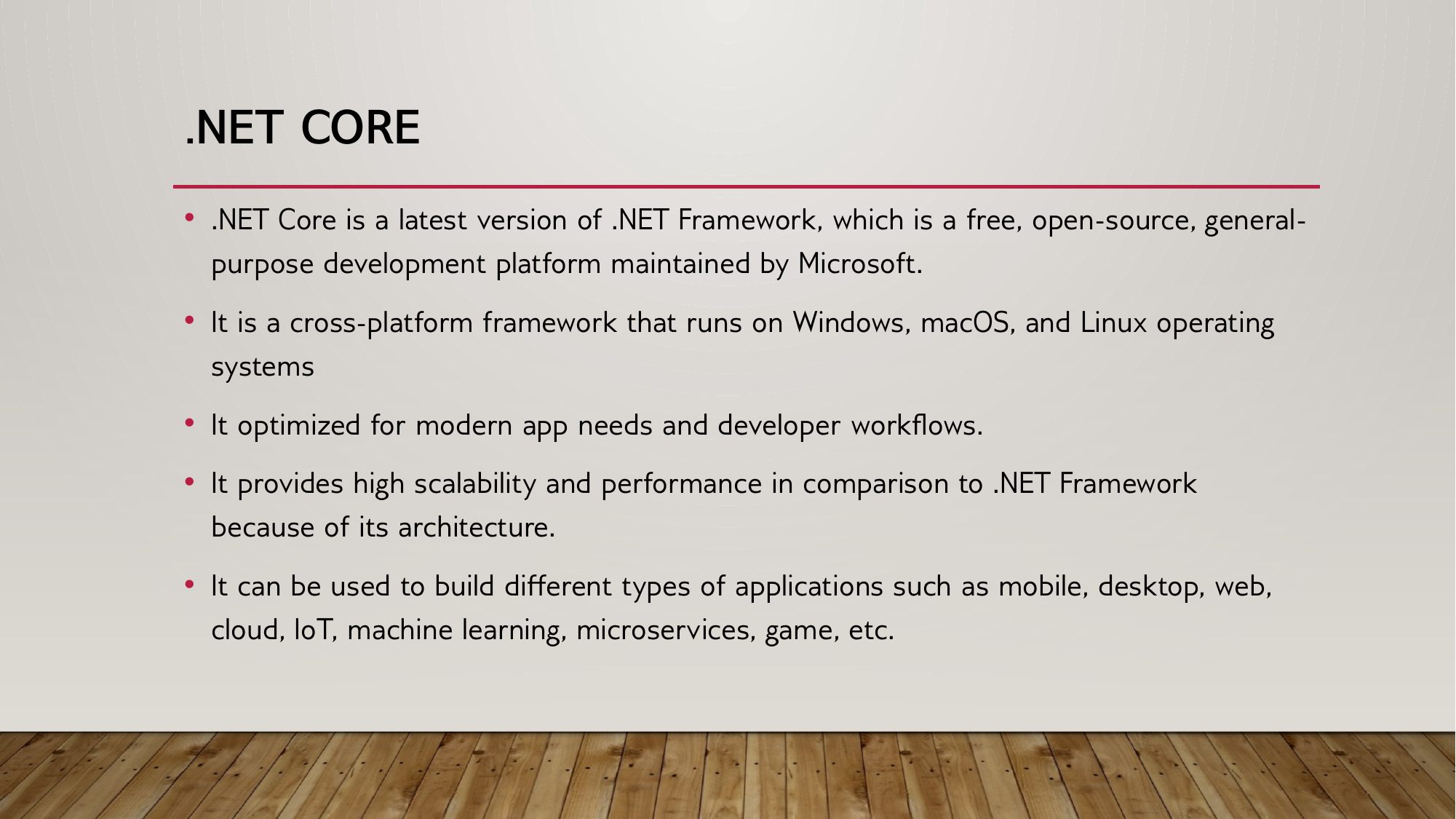

# .NET Core
.NET Core is a latest version of .NET Framework, which is a free, open-source, general-purpose development platform maintained by Microsoft.
It is a cross-platform framework that runs on Windows, macOS, and Linux operating systems
It optimized for modern app needs and developer workflows.
It provides high scalability and performance in comparison to .NET Framework because of its architecture.
It can be used to build different types of applications such as mobile, desktop, web, cloud, IoT, machine learning, microservices, game, etc.